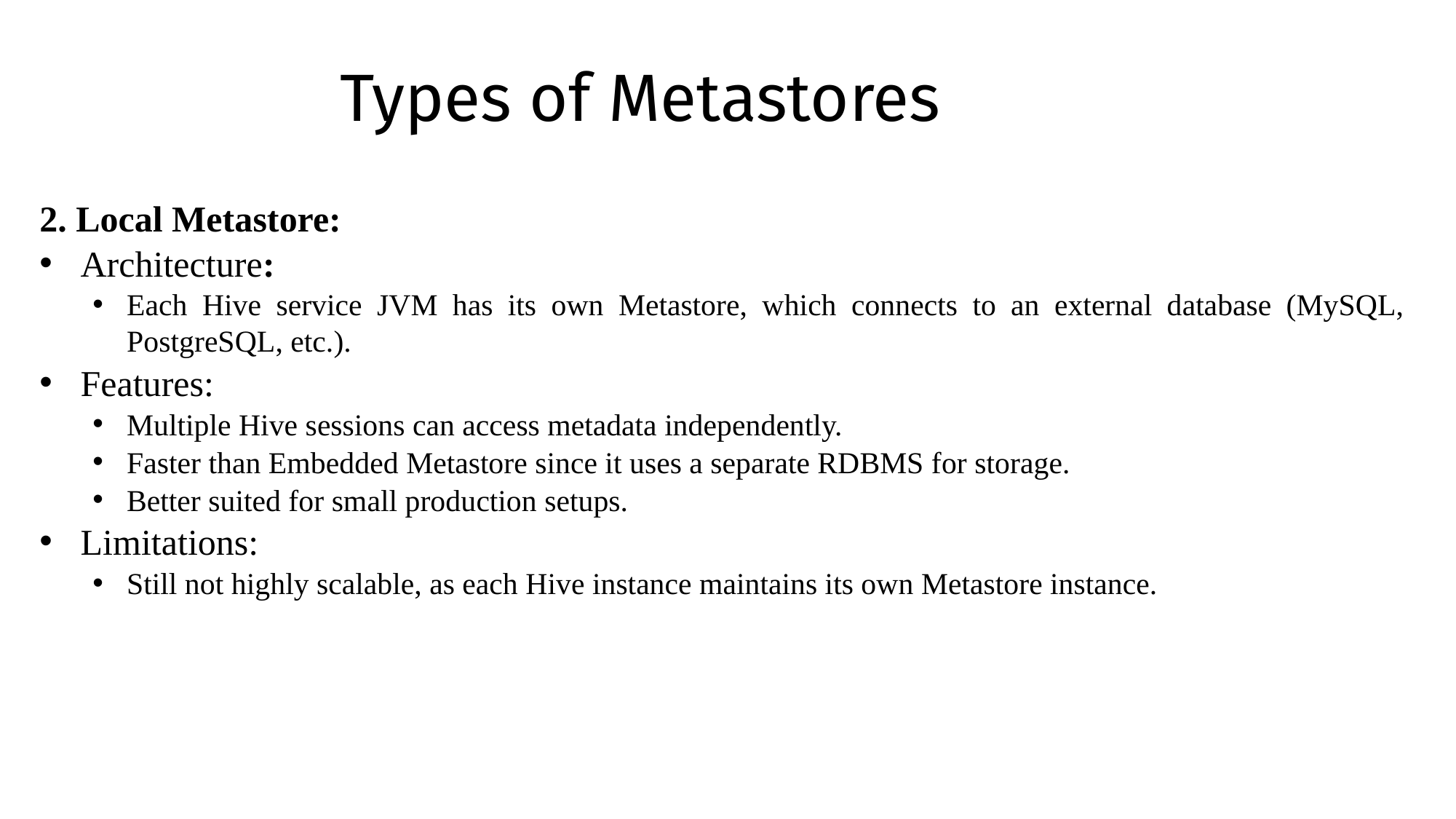

# Types of Metastores
2. Local Metastore:
Architecture:
Each Hive service JVM has its own Metastore, which connects to an external database (MySQL, PostgreSQL, etc.).
Features:
Multiple Hive sessions can access metadata independently.
Faster than Embedded Metastore since it uses a separate RDBMS for storage.
Better suited for small production setups.
Limitations:
Still not highly scalable, as each Hive instance maintains its own Metastore instance.